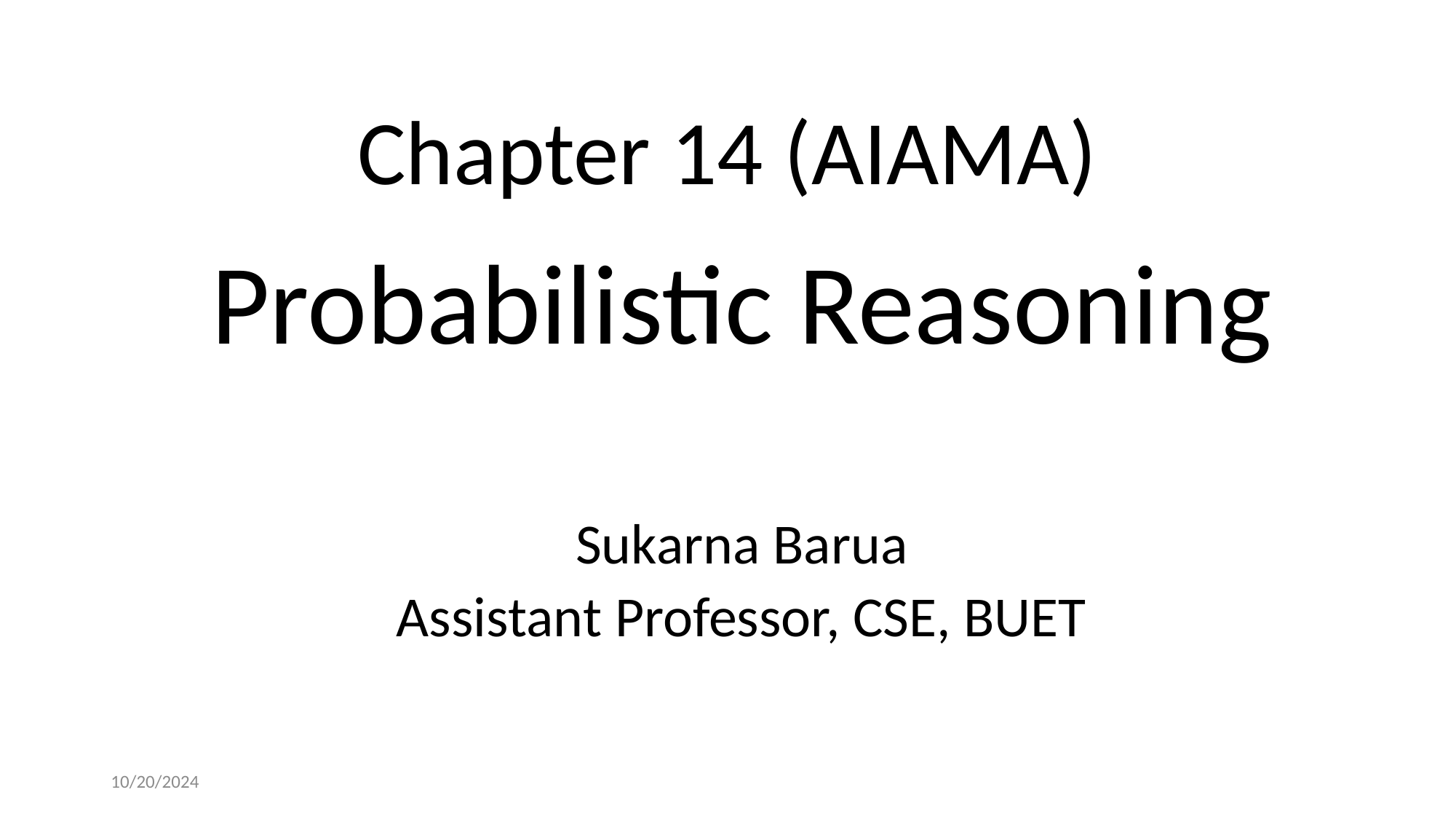

# Chapter 14 (AIAMA)
Probabilistic Reasoning

Sukarna Barua
Assistant Professor, CSE, BUET
10/20/2024